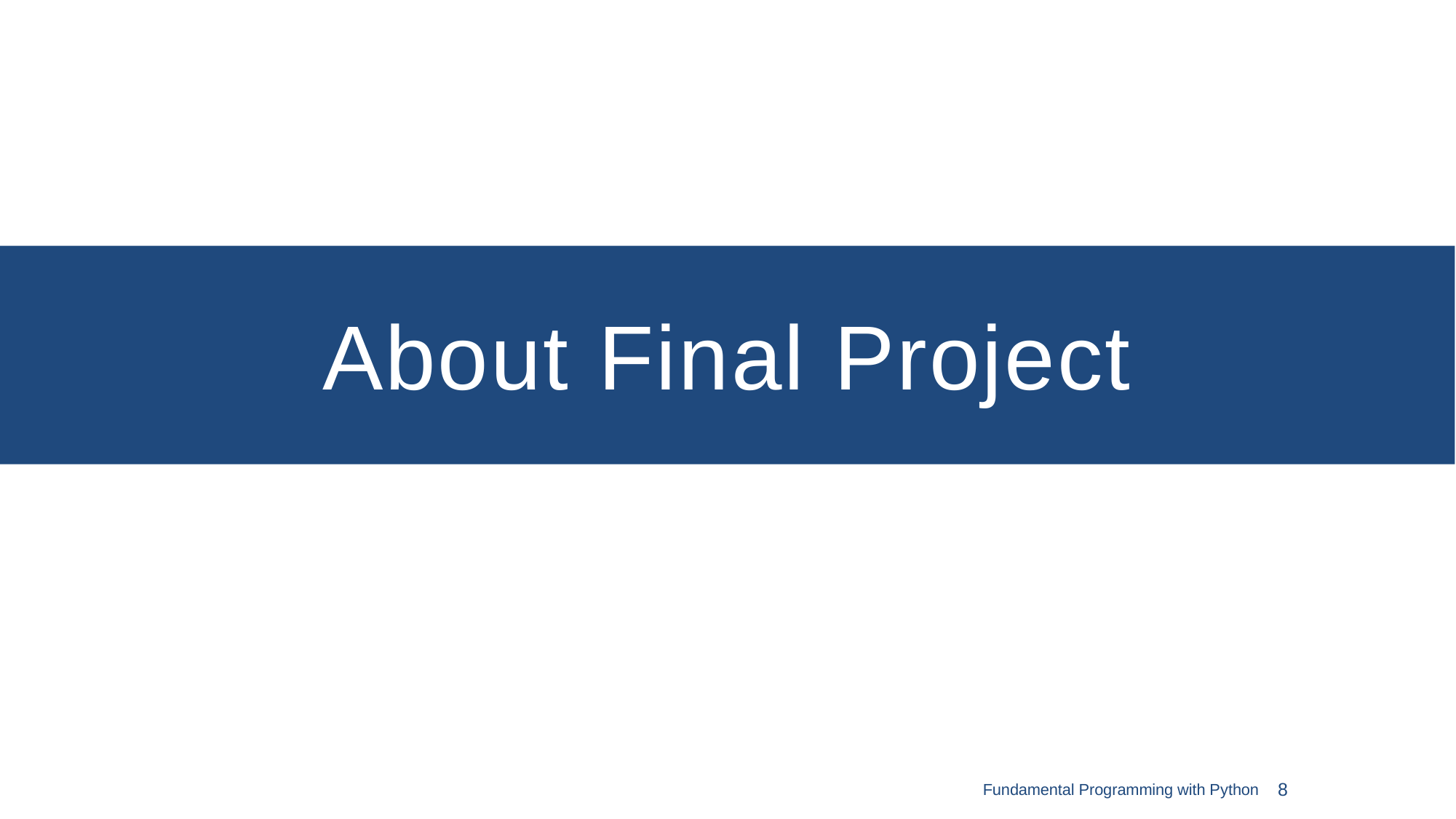

# About Final Project
Fundamental Programming with Python
8